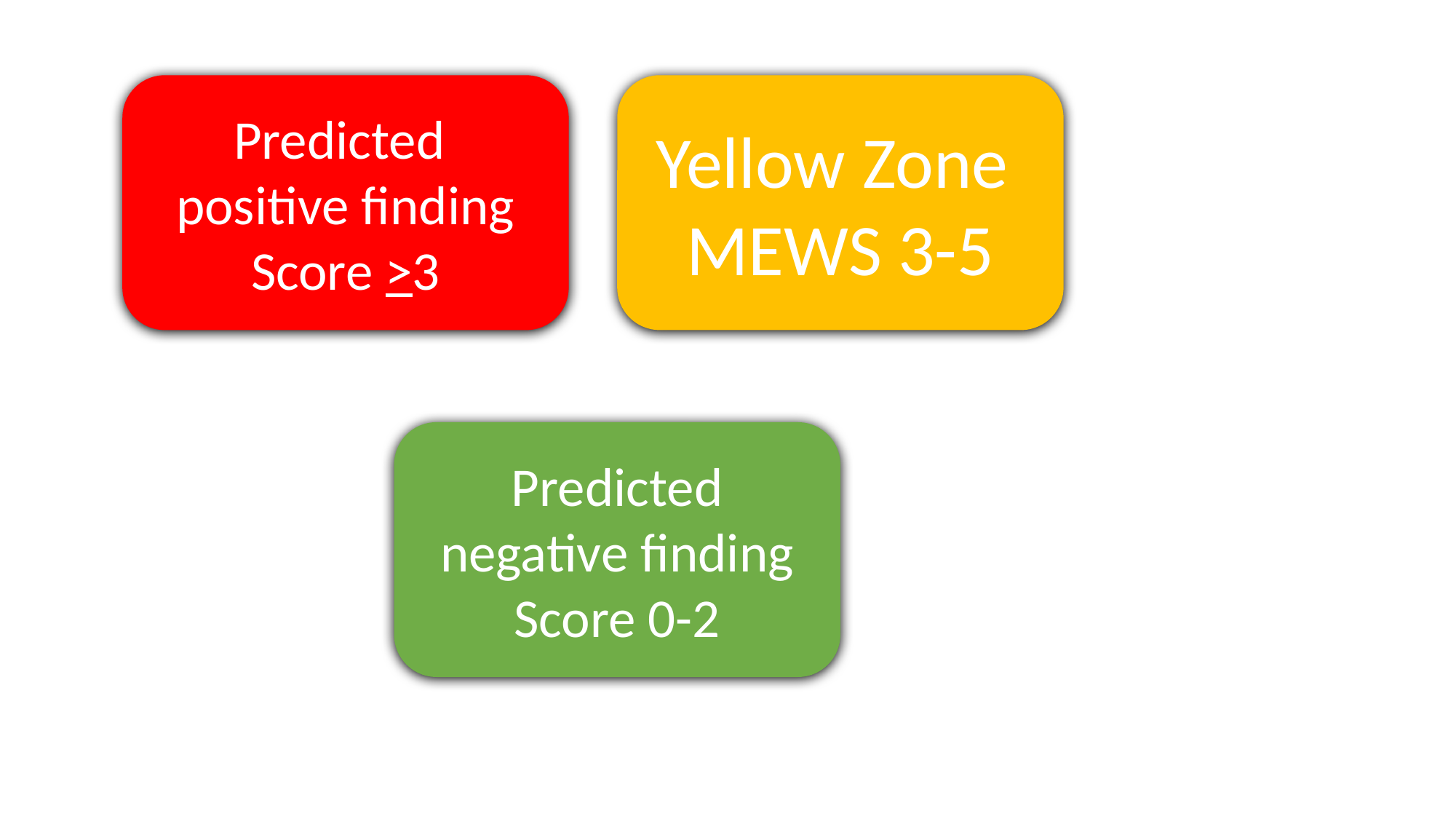

Predicted
positive finding
Score >3
Yellow Zone
MEWS 3-5
Predicted negative finding
Score 0-2